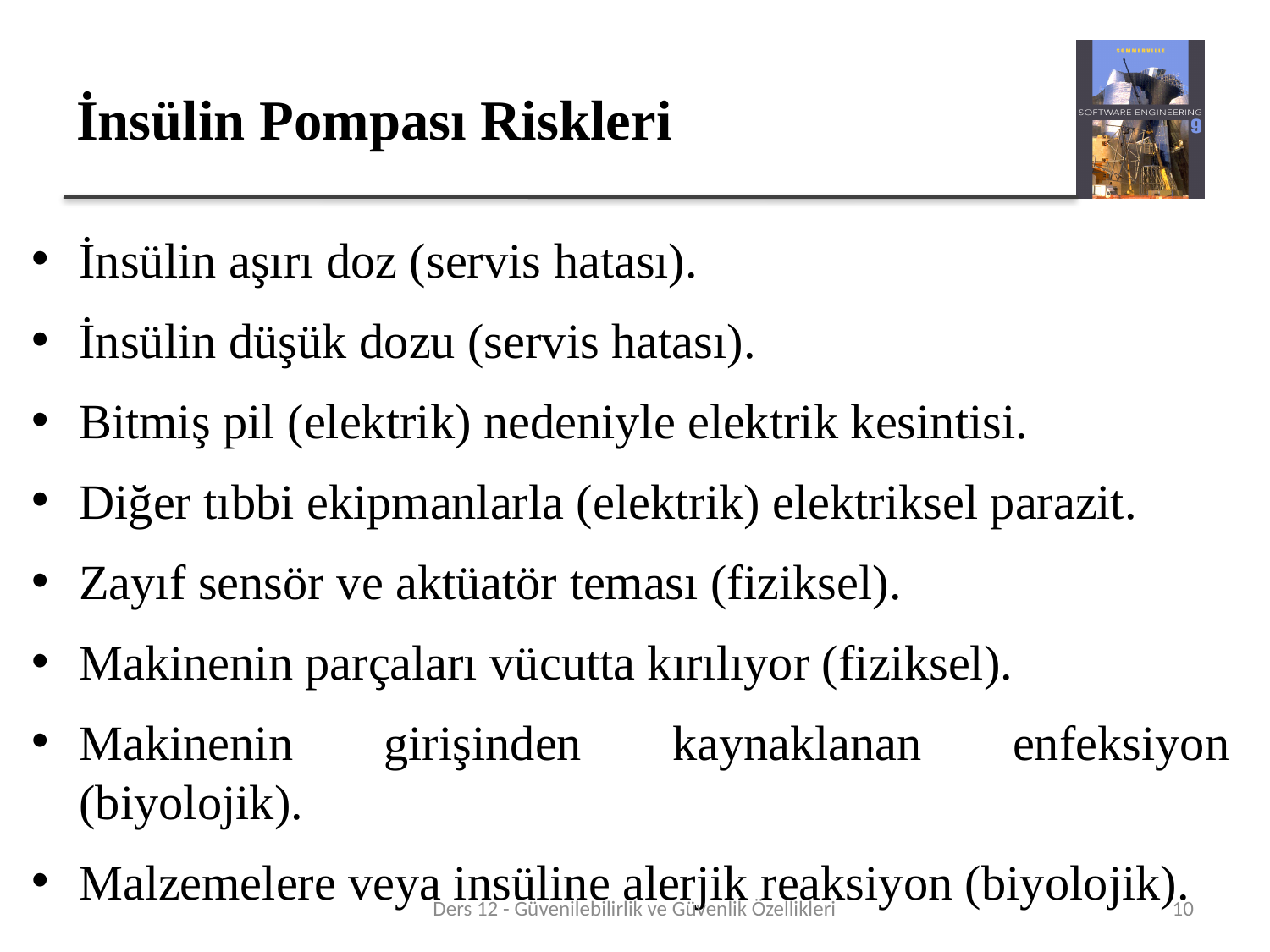

# İnsülin Pompası Riskleri
İnsülin aşırı doz (servis hatası).
İnsülin düşük dozu (servis hatası).
Bitmiş pil (elektrik) nedeniyle elektrik kesintisi.
Diğer tıbbi ekipmanlarla (elektrik) elektriksel parazit.
Zayıf sensör ve aktüatör teması (fiziksel).
Makinenin parçaları vücutta kırılıyor (fiziksel).
Makinenin girişinden kaynaklanan enfeksiyon (biyolojik).
Malzemelere veya insüline alerjik reaksiyon (biyolojik).
Ders 12 - Güvenilebilirlik ve Güvenlik Özellikleri
10